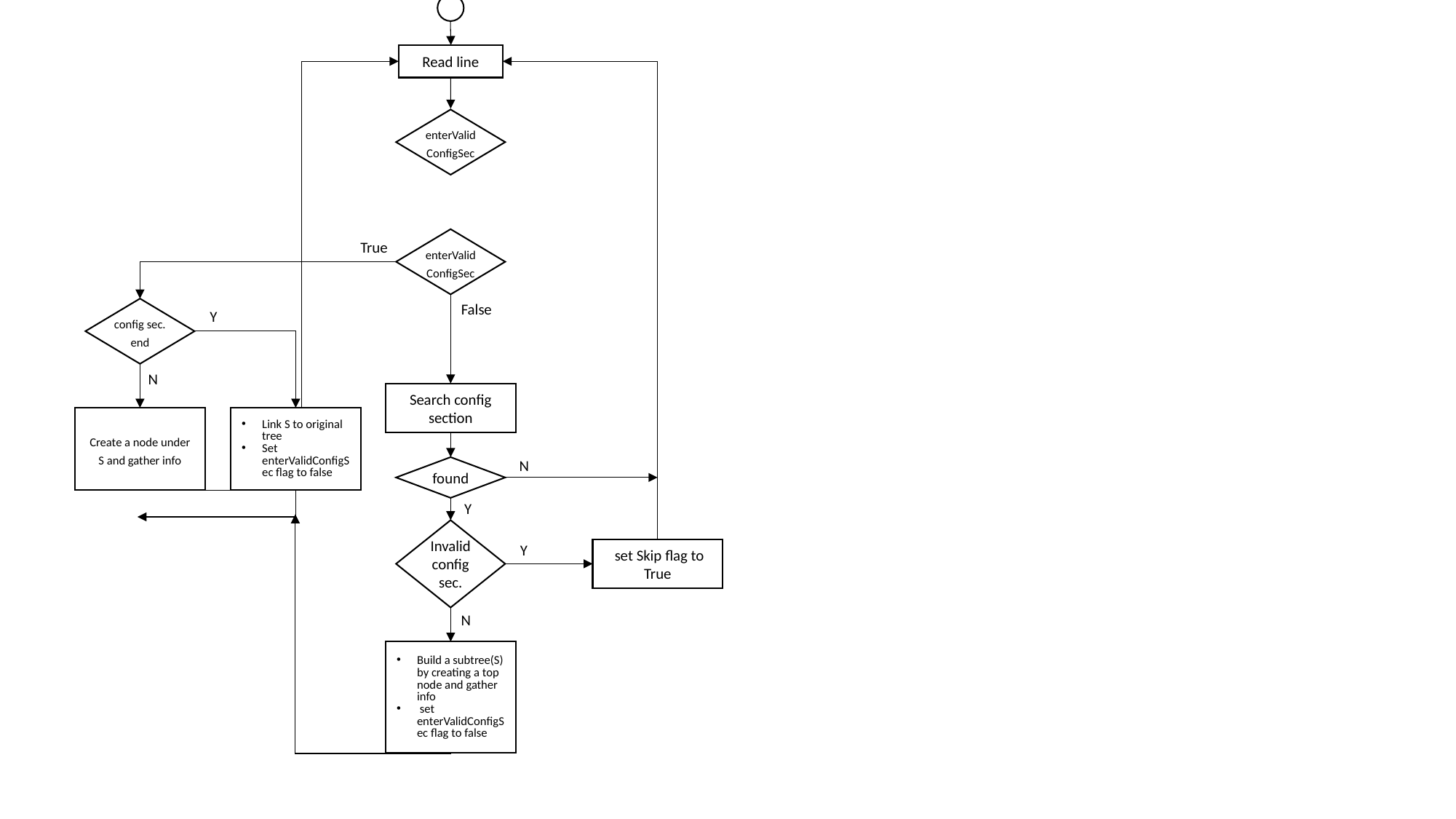

Read line
enterValidConfigSec
enterValidConfigSec
True
False
config sec. end
Y
N
Search config section
Link S to original tree
Set enterValidConfigSec flag to false
Create a node under S and gather info
N
found
Y
Invalid config sec.
Y
 set Skip flag to True
N
Build a subtree(S) by creating a top node and gather info
 set enterValidConfigSec flag to false